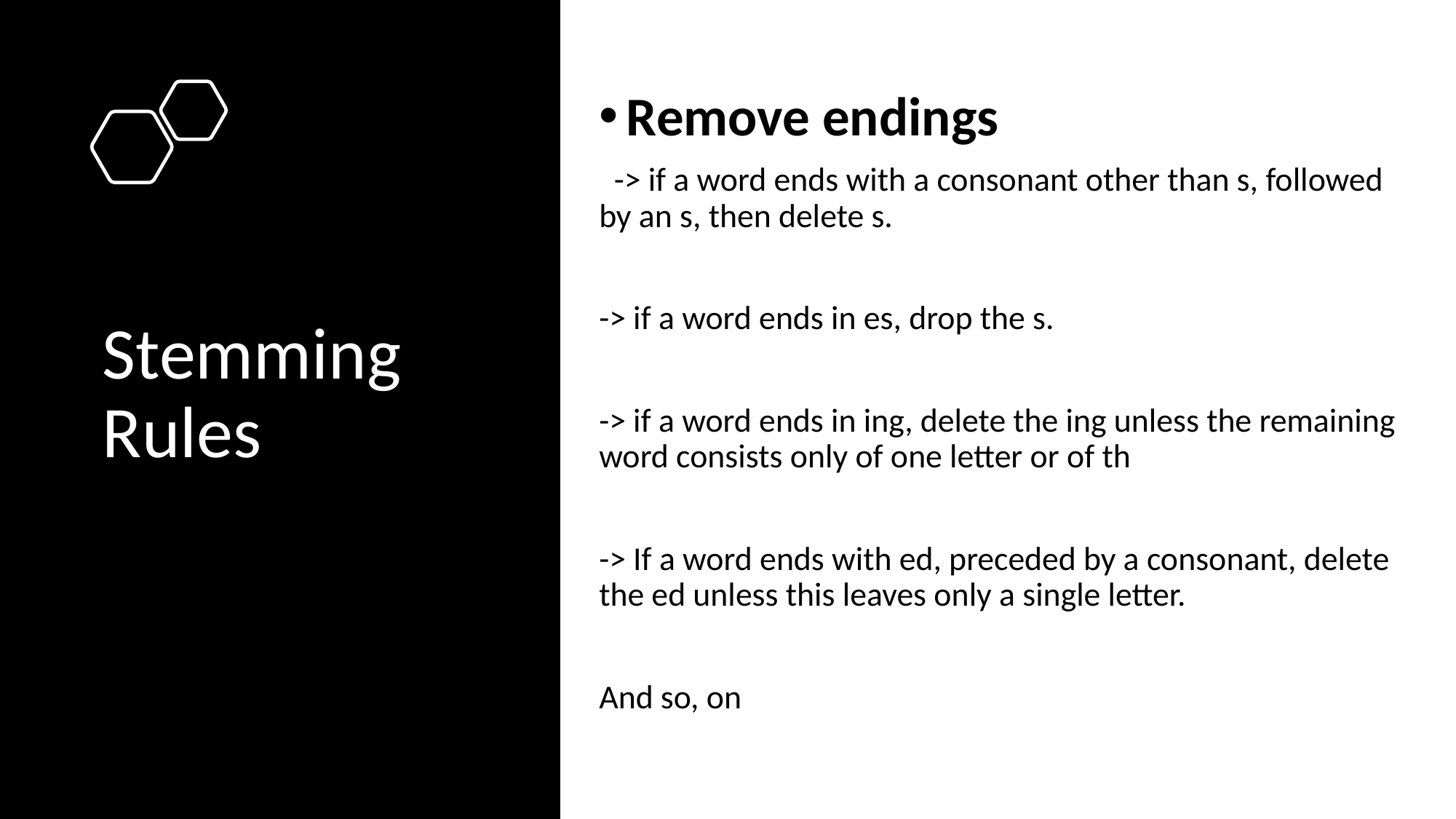

Remove endings
  -> if a word ends with a consonant other than s, followed by an s, then delete s.

-> if a word ends in es, drop the s.

-> if a word ends in ing, delete the ing unless the remaining word consists only of one letter or of th

-> If a word ends with ed, preceded by a consonant, delete the ed unless this leaves only a single letter.

And so, on

# Stemming Rules